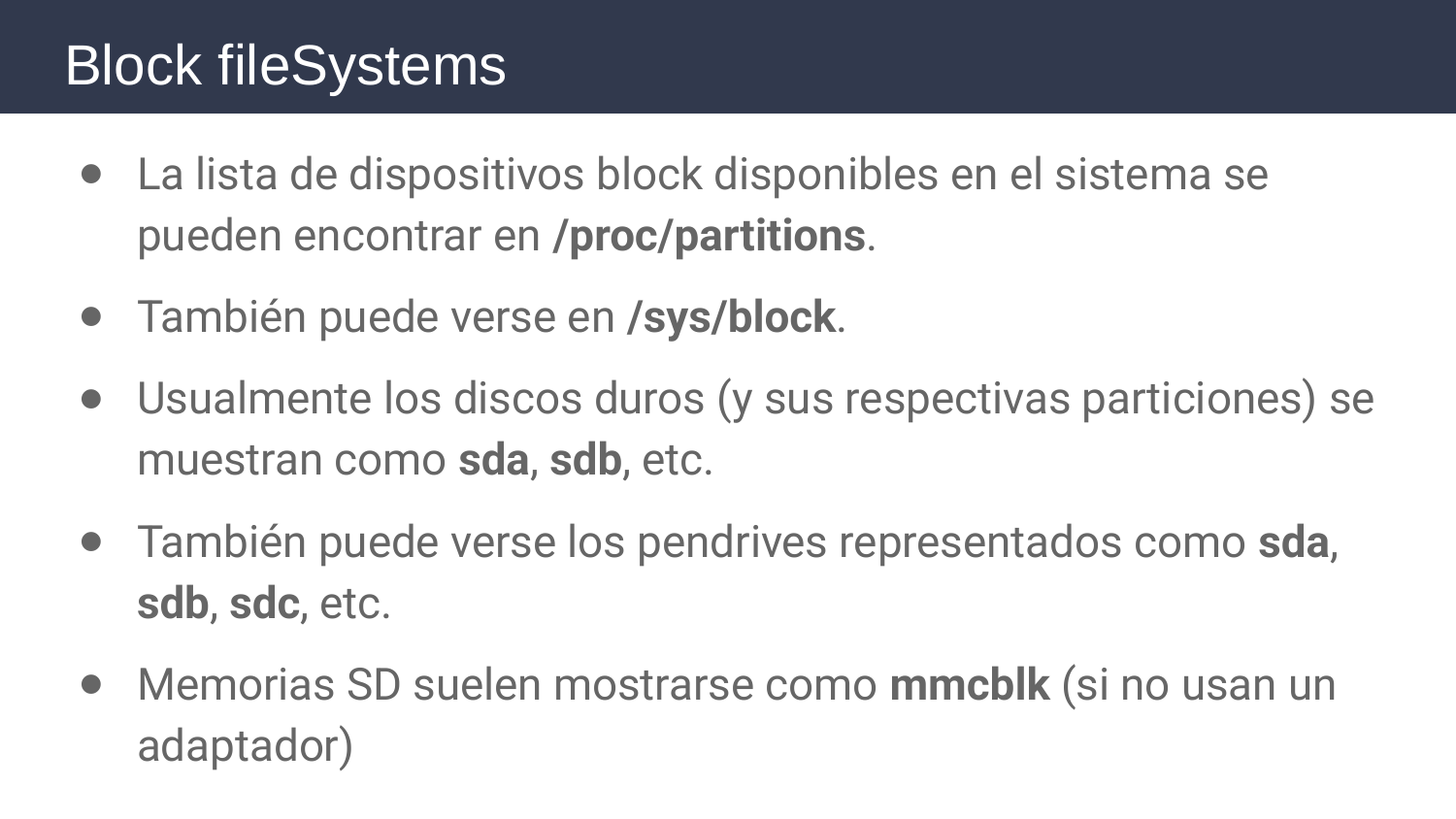

# Block fileSystems

La lista de dispositivos block disponibles en el sistema se pueden encontrar en /proc/partitions.
También puede verse en /sys/block.
Usualmente los discos duros (y sus respectivas particiones) se muestran como sda, sdb, etc.
También puede verse los pendrives representados como sda, sdb, sdc, etc.
Memorias SD suelen mostrarse como mmcblk (si no usan un adaptador)